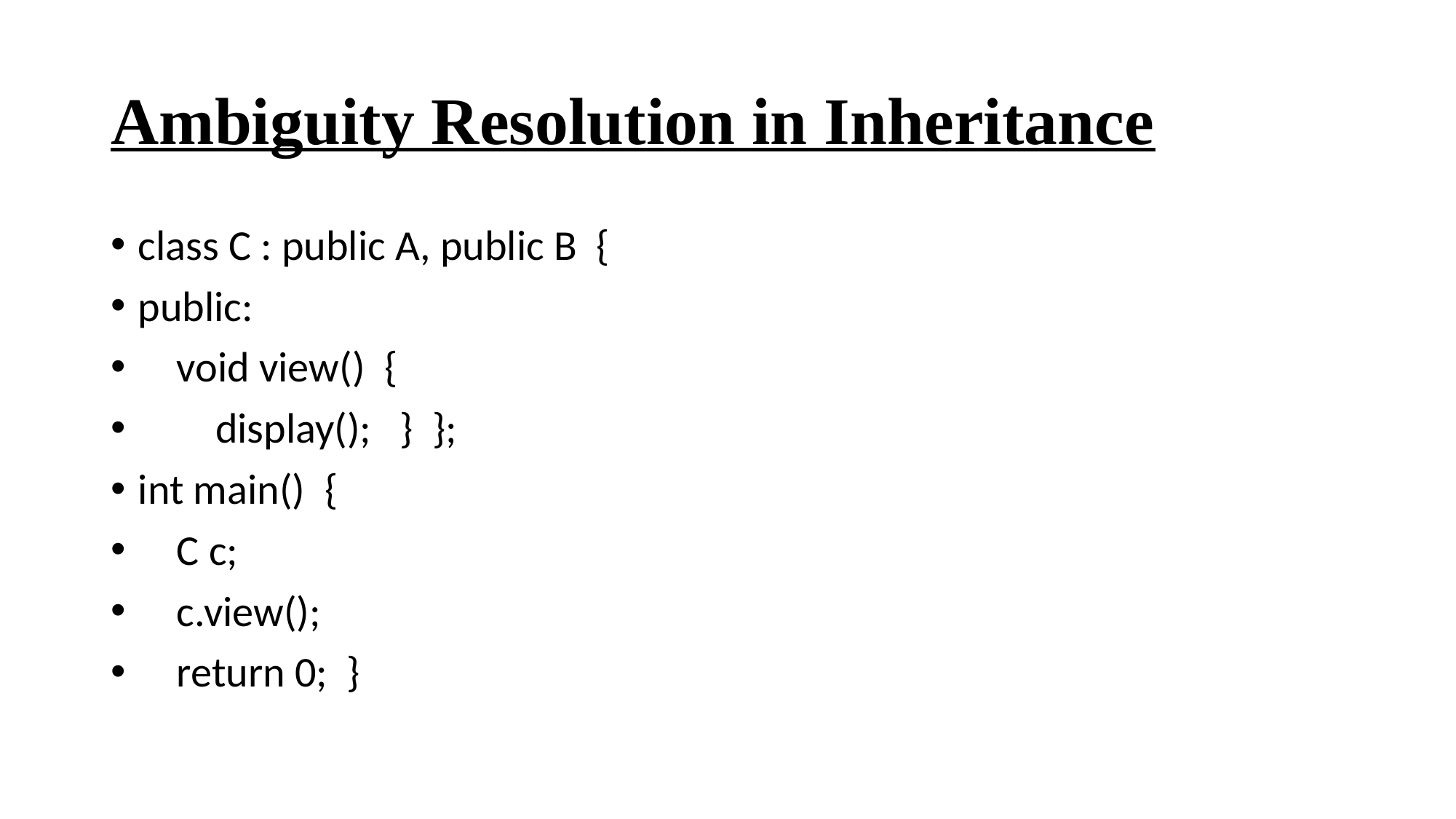

# Ambiguity Resolution in Inheritance
class C : public A, public B  {
public:
    void view()  {
        display();   }  };
int main()  {
    C c;
    c.view();
    return 0;  }